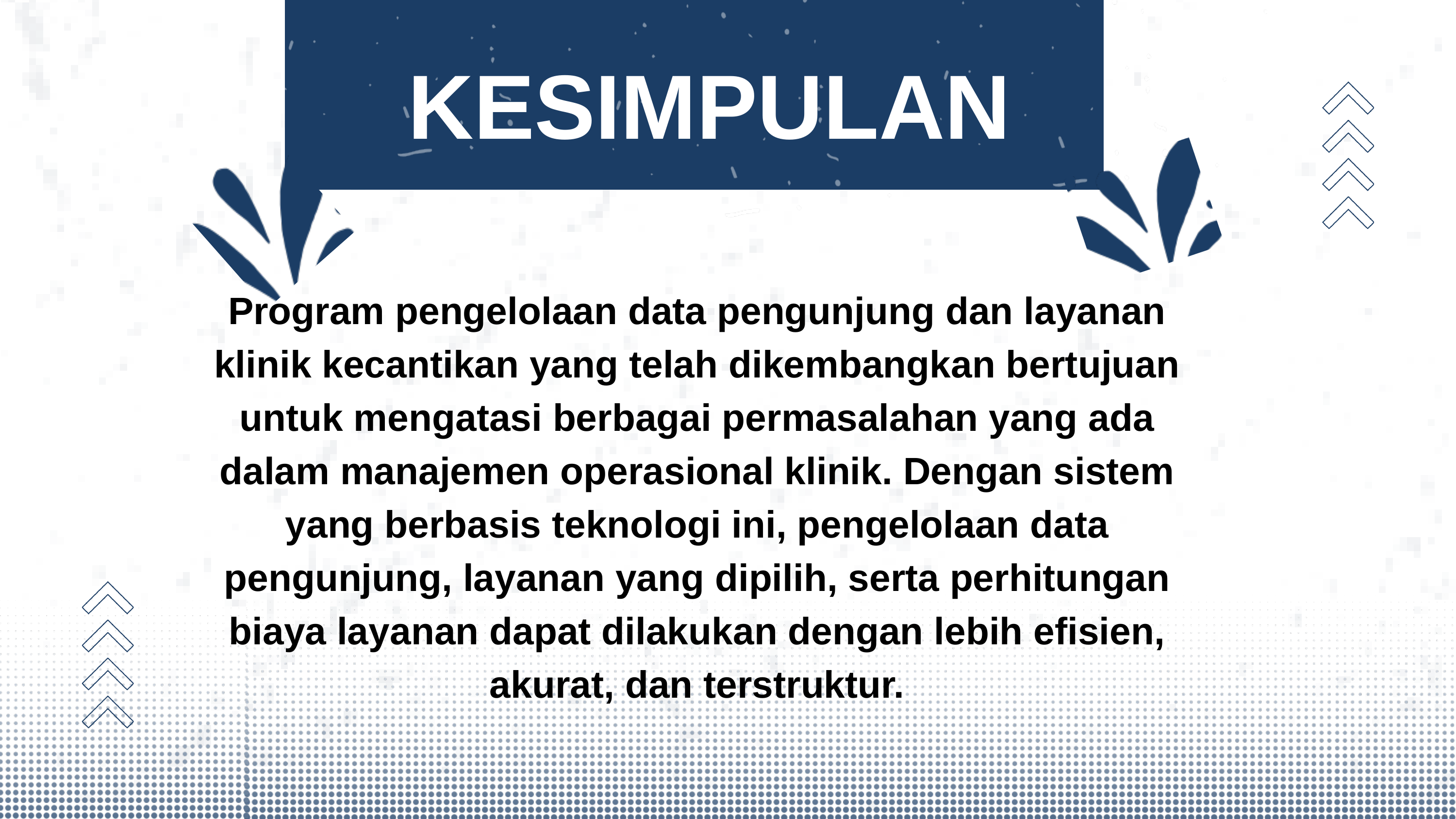

KESIMPULAN

Program pengelolaan data pengunjung dan layanan klinik kecantikan yang telah dikembangkan bertujuan untuk mengatasi berbagai permasalahan yang ada dalam manajemen operasional klinik. Dengan sistem yang berbasis teknologi ini, pengelolaan data pengunjung, layanan yang dipilih, serta perhitungan biaya layanan dapat dilakukan dengan lebih efisien, akurat, dan terstruktur.